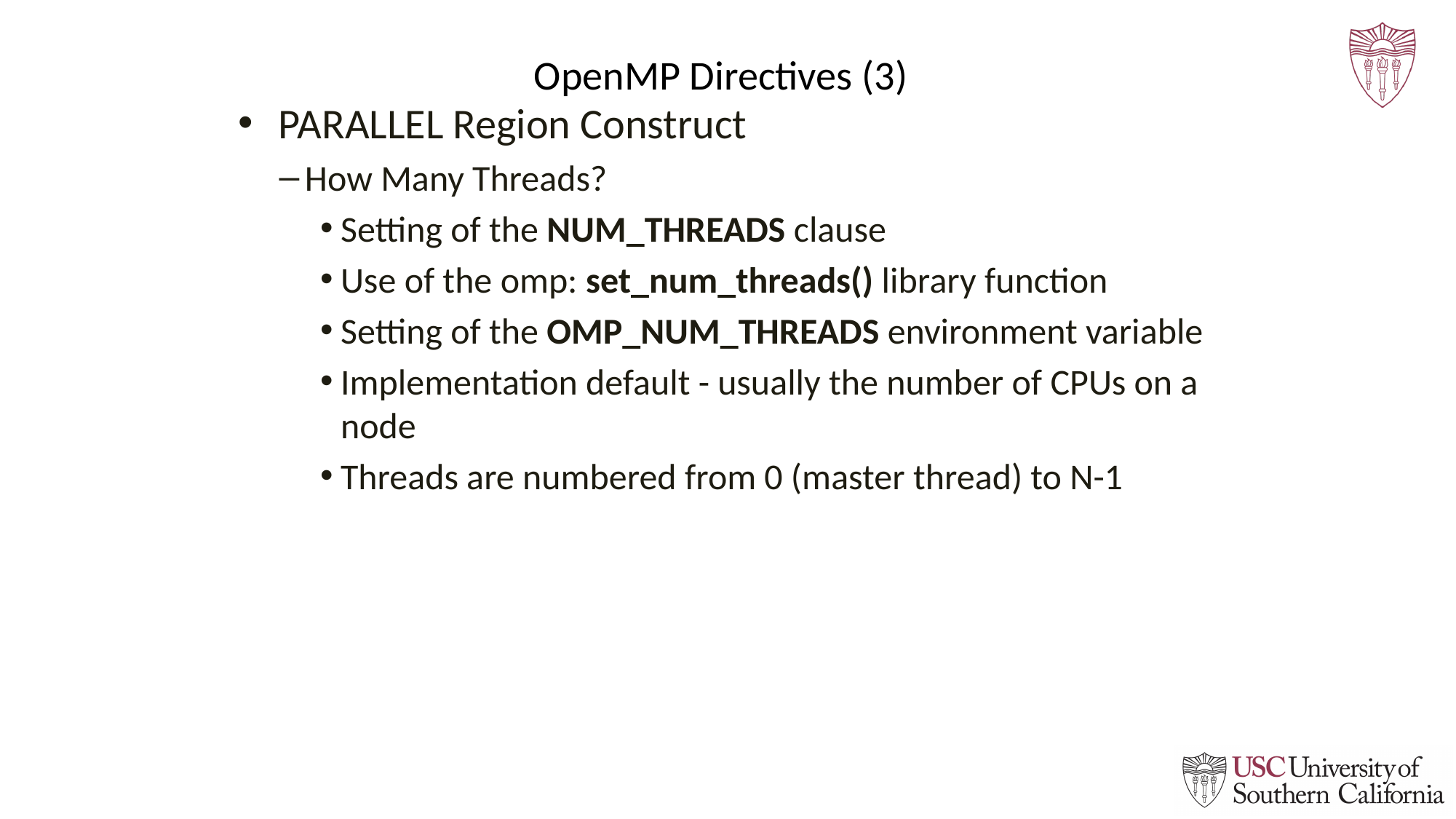

# OpenMP Directives (3)
 PARALLEL Region Construct
How Many Threads?
Setting of the NUM_THREADS clause
Use of the omp: set_num_threads() library function
Setting of the OMP_NUM_THREADS environment variable
Implementation default - usually the number of CPUs on a node
Threads are numbered from 0 (master thread) to N-1